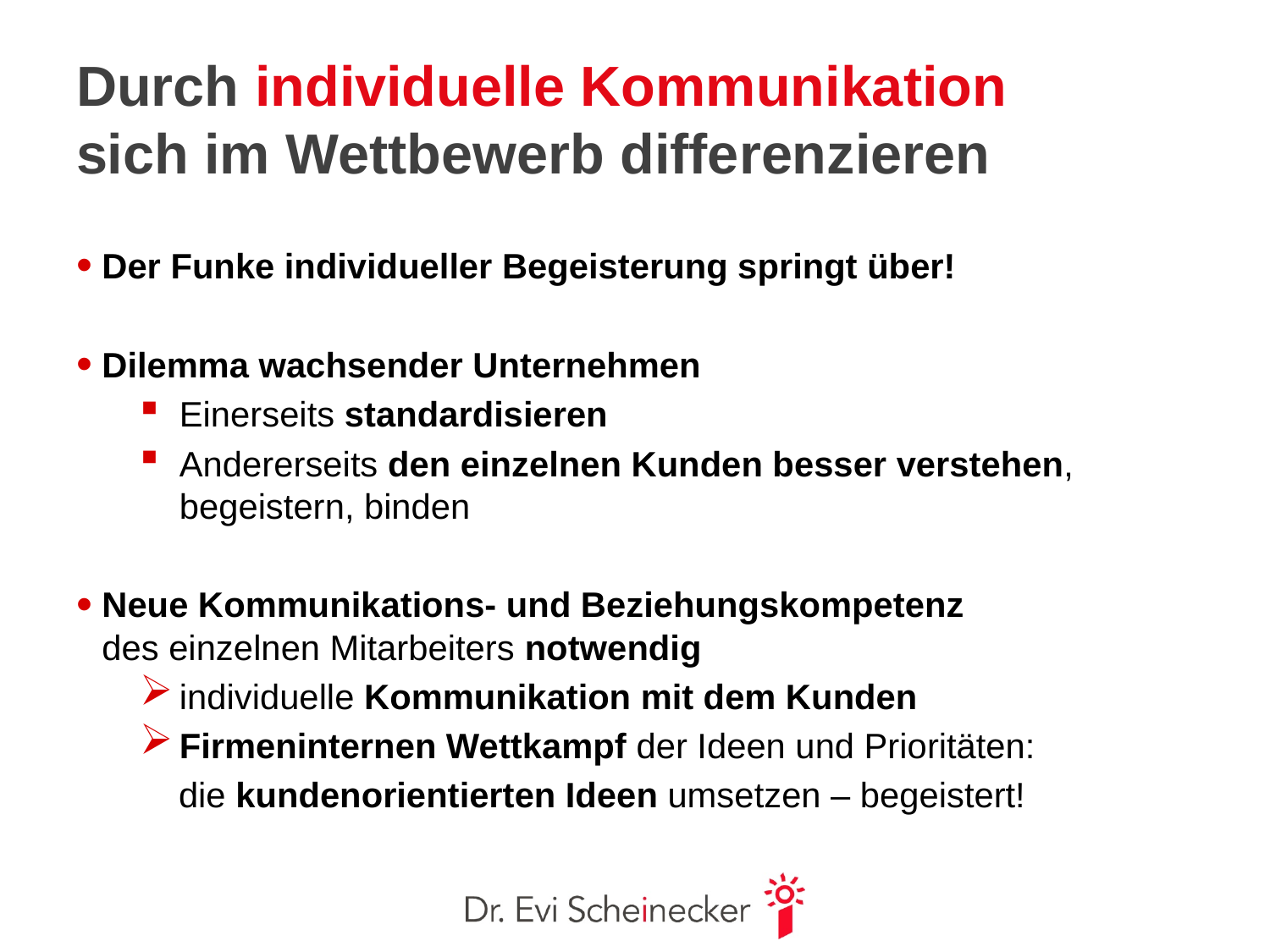

# Durch individuelle Kommunikation sich im Wettbewerb differenzieren
Der Funke individueller Begeisterung springt über!

Dilemma wachsender Unternehmen
Einerseits standardisieren
Andererseits den einzelnen Kunden besser verstehen, begeistern, binden

Neue Kommunikations- und Beziehungskompetenz
des einzelnen Mitarbeiters notwendig
individuelle Kommunikation mit dem Kunden
Firmeninternen Wettkampf der Ideen und Prioritäten:
    die kundenorientierten Ideen umsetzen – begeistert!